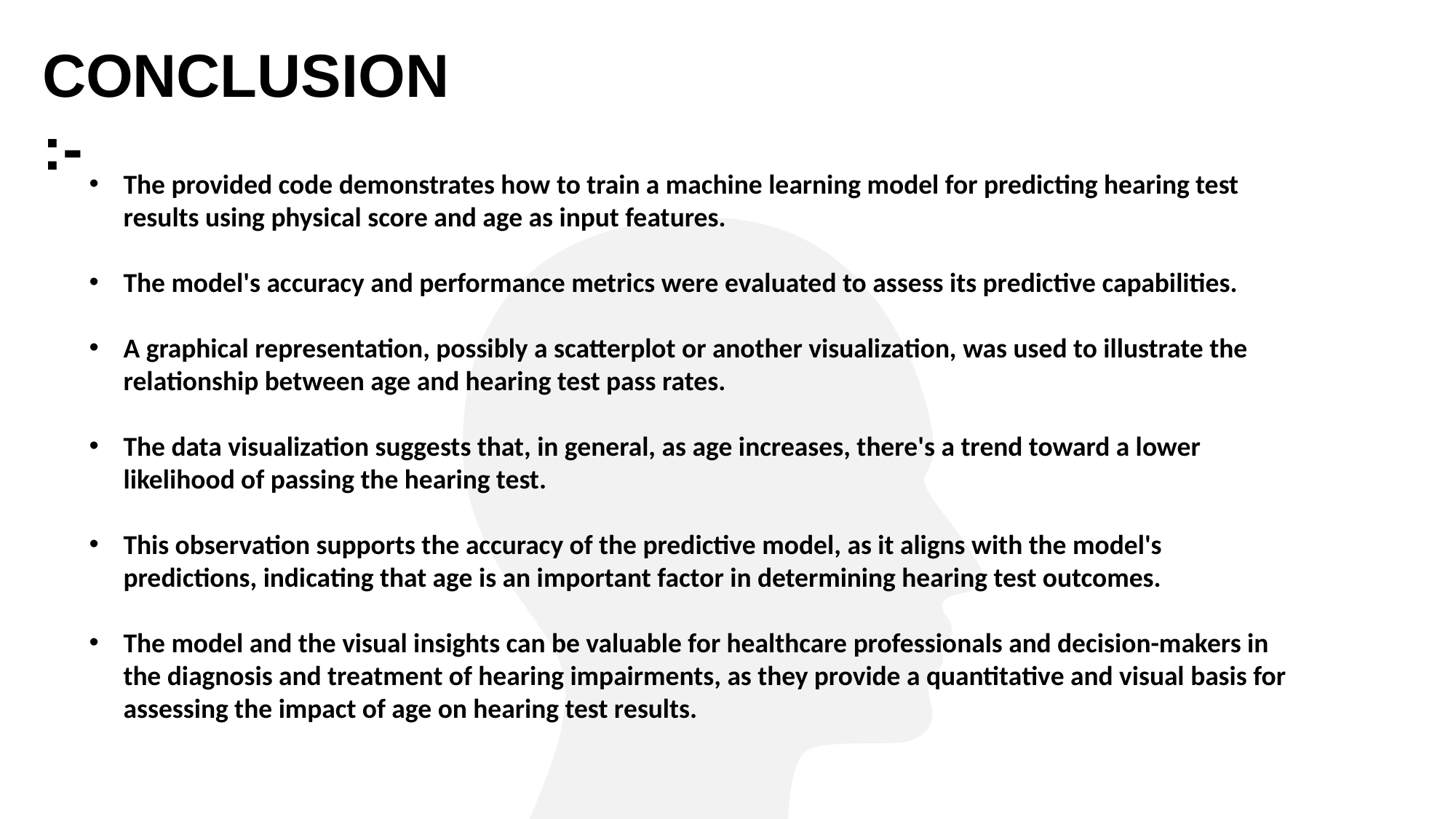

CONCLUSION:-

The provided code demonstrates how to train a machine learning model for predicting hearing test results using physical score and age as input features.

The model's accuracy and performance metrics were evaluated to assess its predictive capabilities.

A graphical representation, possibly a scatterplot or another visualization, was used to illustrate the relationship between age and hearing test pass rates.

The data visualization suggests that, in general, as age increases, there's a trend toward a lower likelihood of passing the hearing test.

This observation supports the accuracy of the predictive model, as it aligns with the model's predictions, indicating that age is an important factor in determining hearing test outcomes.

The model and the visual insights can be valuable for healthcare professionals and decision-makers in the diagnosis and treatment of hearing impairments, as they provide a quantitative and visual basis for assessing the impact of age on hearing test results.